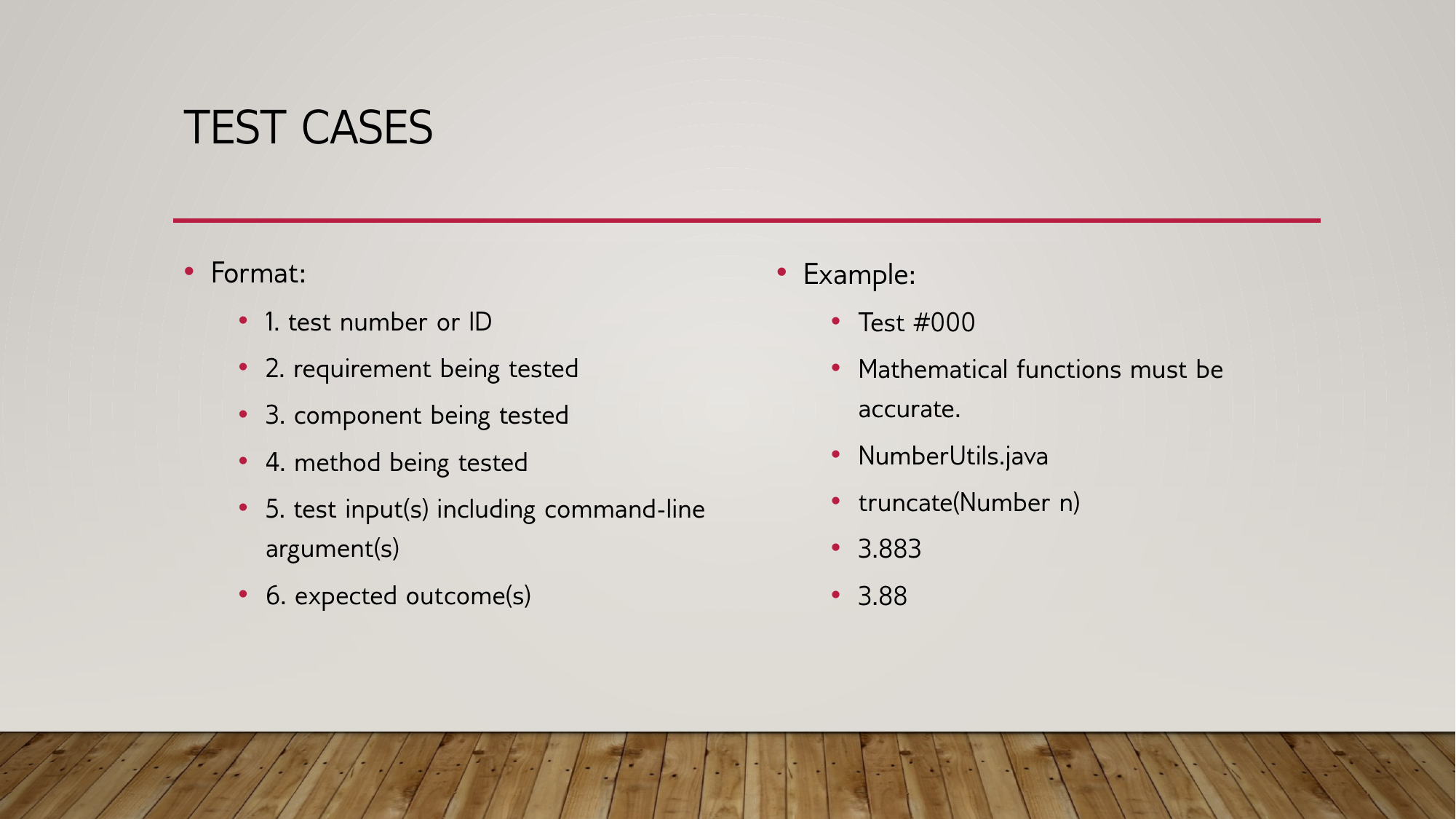

# Test Cases
Format:
1. test number or ID
2. requirement being tested
3. component being tested
4. method being tested
5. test input(s) including command-line argument(s)
6. expected outcome(s)
Example:
Test #000
Mathematical functions must be accurate.
NumberUtils.java
truncate(Number n)
3.883
3.88